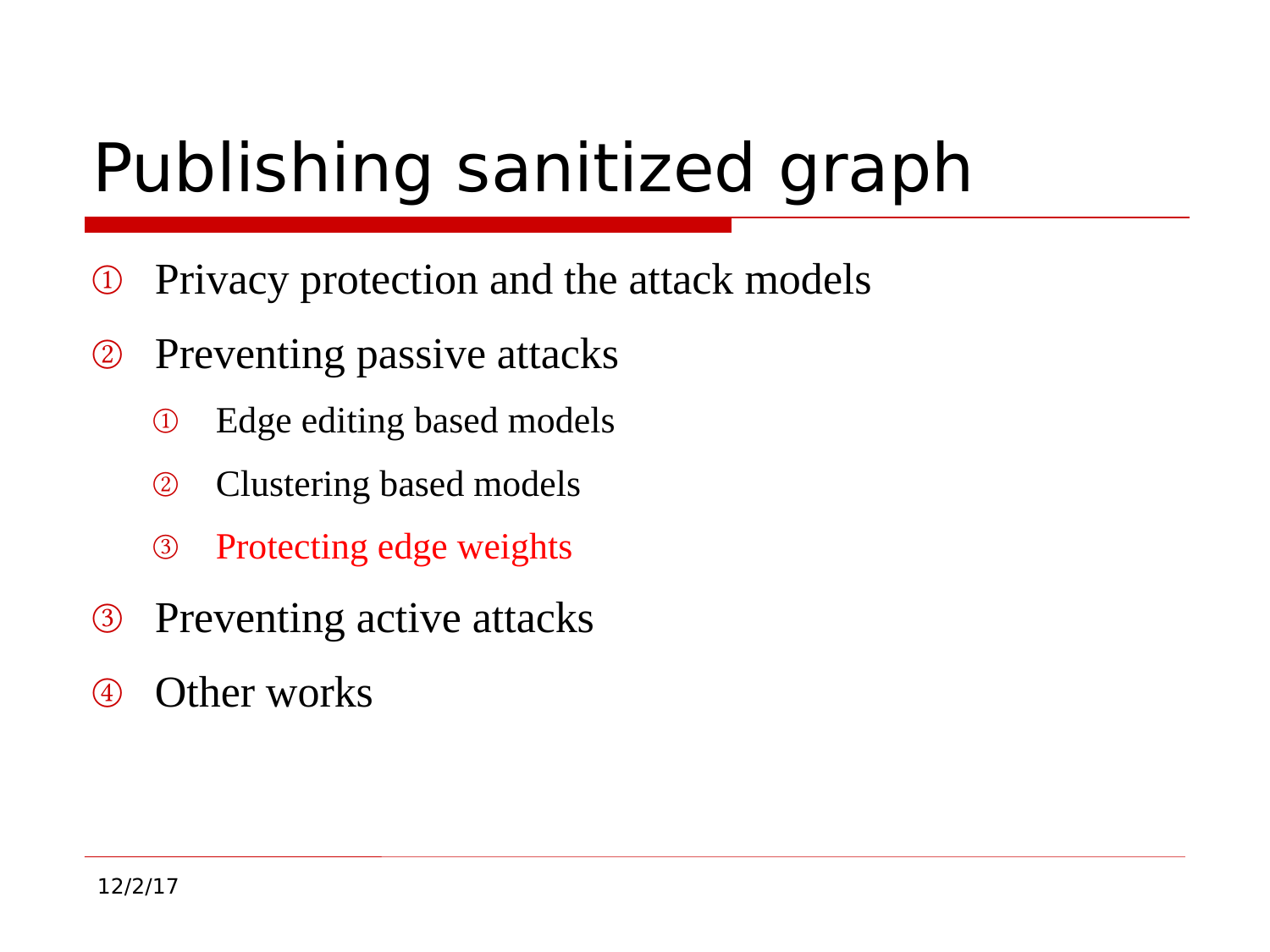

# Publishing sanitized graph
Privacy protection and the attack models
Preventing passive attacks
Edge editing based models
Clustering based models
Protecting edge weights
Preventing active attacks
Other works
12/2/17